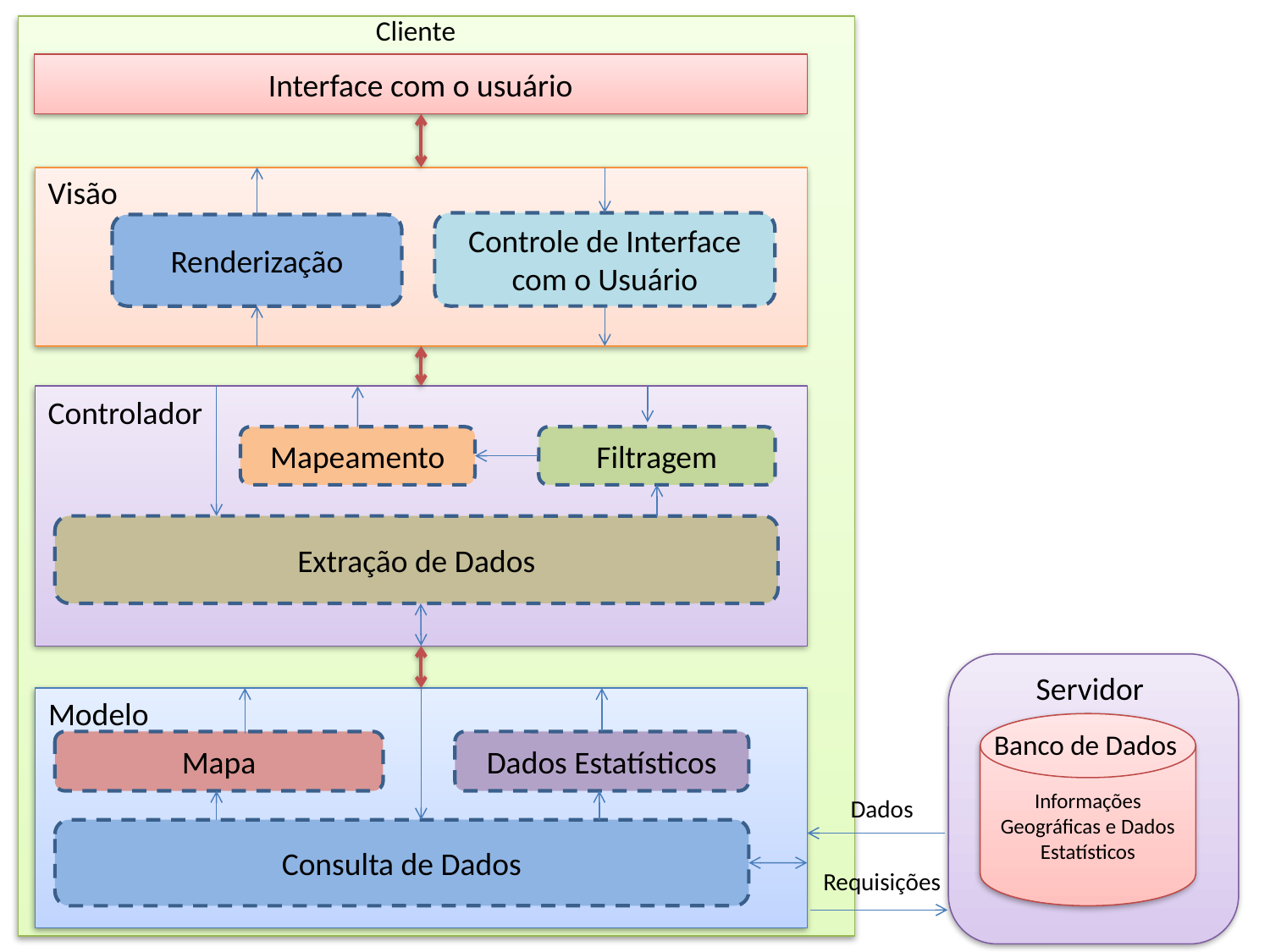

Cliente

Interface com o usuário
Visão

Controle de Interface com o Usuário
Renderização
Controlador

Mapeamento
Filtragem
Extração de Dados

Servidor

Modelo
Informações Geográficas e Dados Estatísticos
Banco de Dados
Mapa
Dados Estatísticos
Dados
Consulta de Dados
Requisições